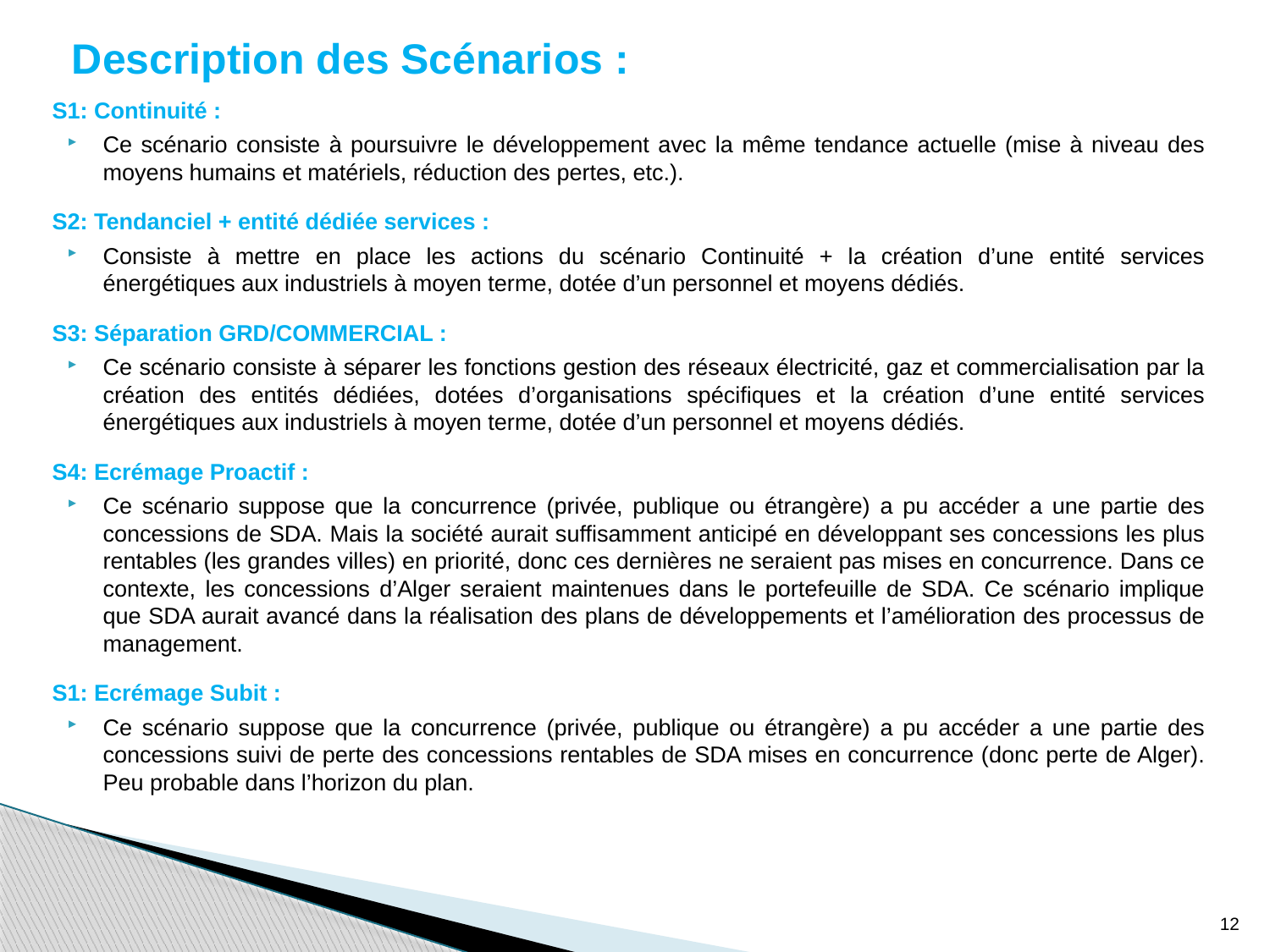

Description des Scénarios :
S1: Continuité :
Ce scénario consiste à poursuivre le développement avec la même tendance actuelle (mise à niveau des moyens humains et matériels, réduction des pertes, etc.).

S2: Tendanciel + entité dédiée services :
Consiste à mettre en place les actions du scénario Continuité + la création d’une entité services énergétiques aux industriels à moyen terme, dotée d’un personnel et moyens dédiés.

S3: Séparation GRD/COMMERCIAL :
Ce scénario consiste à séparer les fonctions gestion des réseaux électricité, gaz et commercialisation par la création des entités dédiées, dotées d’organisations spécifiques et la création d’une entité services énergétiques aux industriels à moyen terme, dotée d’un personnel et moyens dédiés.

S4: Ecrémage Proactif :
Ce scénario suppose que la concurrence (privée, publique ou étrangère) a pu accéder a une partie des concessions de SDA. Mais la société aurait suffisamment anticipé en développant ses concessions les plus rentables (les grandes villes) en priorité, donc ces dernières ne seraient pas mises en concurrence. Dans ce contexte, les concessions d’Alger seraient maintenues dans le portefeuille de SDA. Ce scénario implique que SDA aurait avancé dans la réalisation des plans de développements et l’amélioration des processus de management.

S1: Ecrémage Subit :
Ce scénario suppose que la concurrence (privée, publique ou étrangère) a pu accéder a une partie des concessions suivi de perte des concessions rentables de SDA mises en concurrence (donc perte de Alger). Peu probable dans l’horizon du plan.

12